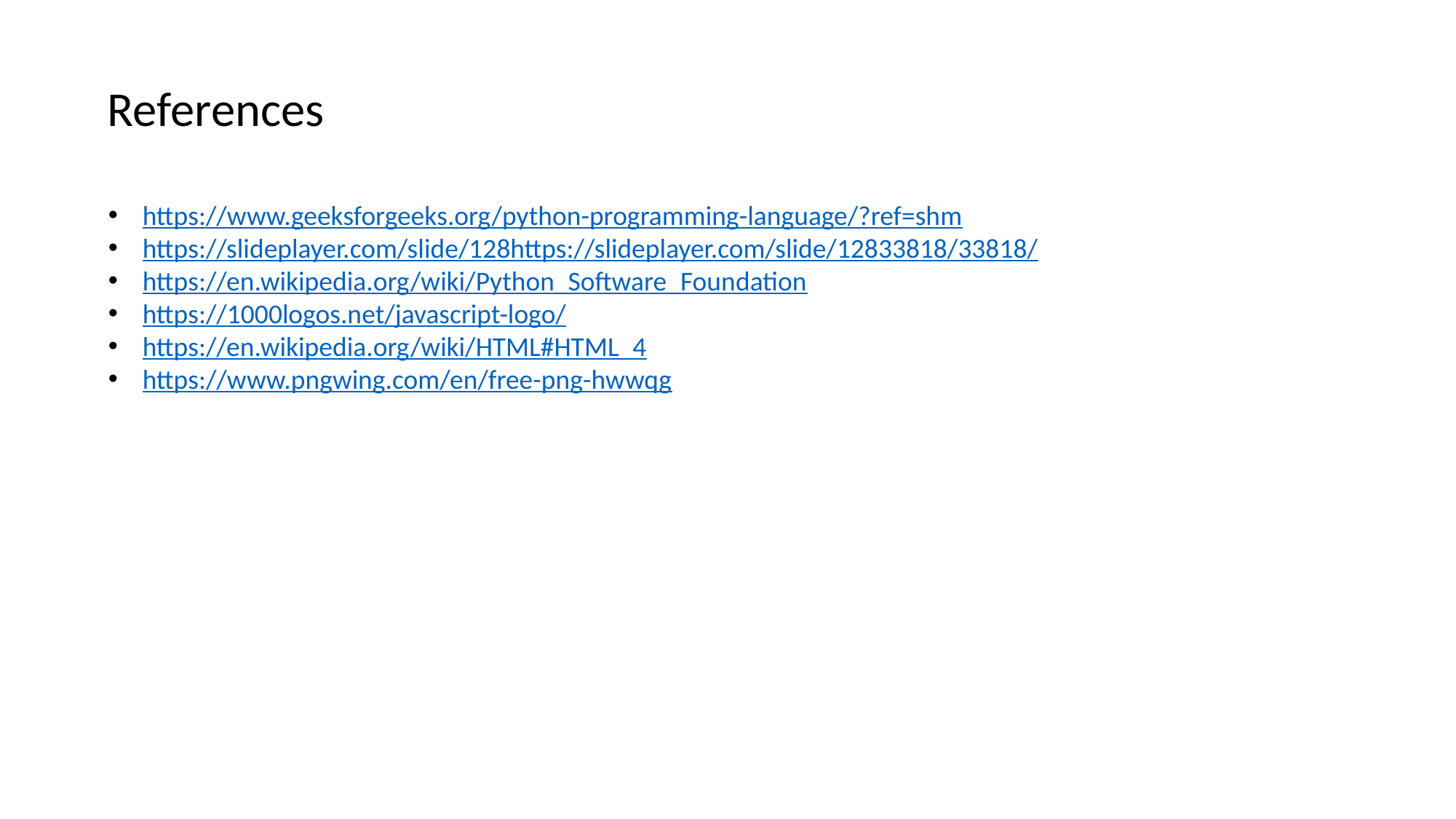

# References
https://www.geeksforgeeks.org/python-programming-language/?ref=shm
https://slideplayer.com/slide/128https://slideplayer.com/slide/12833818/33818/
https://en.wikipedia.org/wiki/Python_Software_Foundation
https://1000logos.net/javascript-logo/
https://en.wikipedia.org/wiki/HTML#HTML_4
https://www.pngwing.com/en/free-png-hwwqg